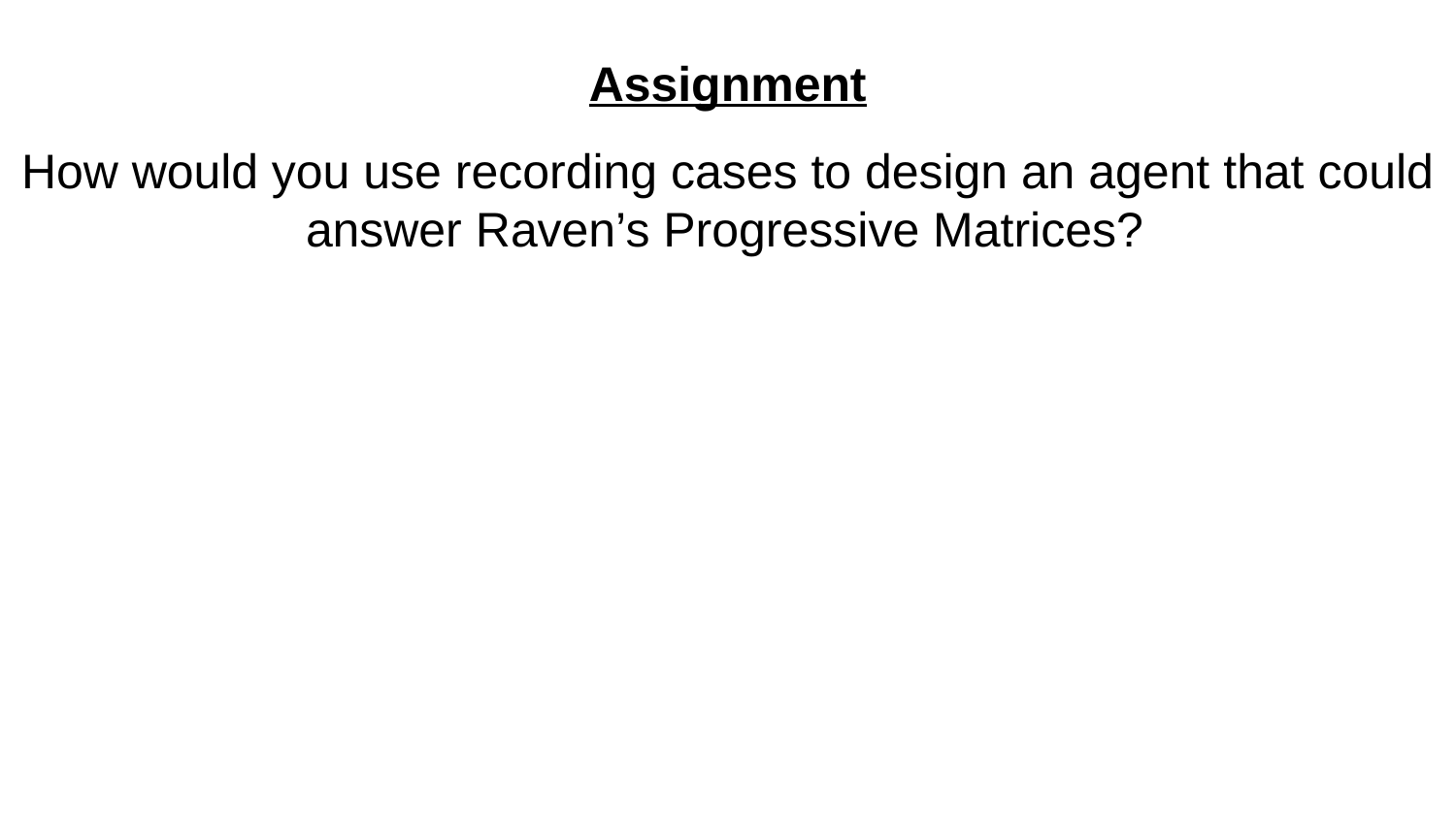

Assignment

How would you use recording cases to design an agent that could answer Raven’s Progressive Matrices?